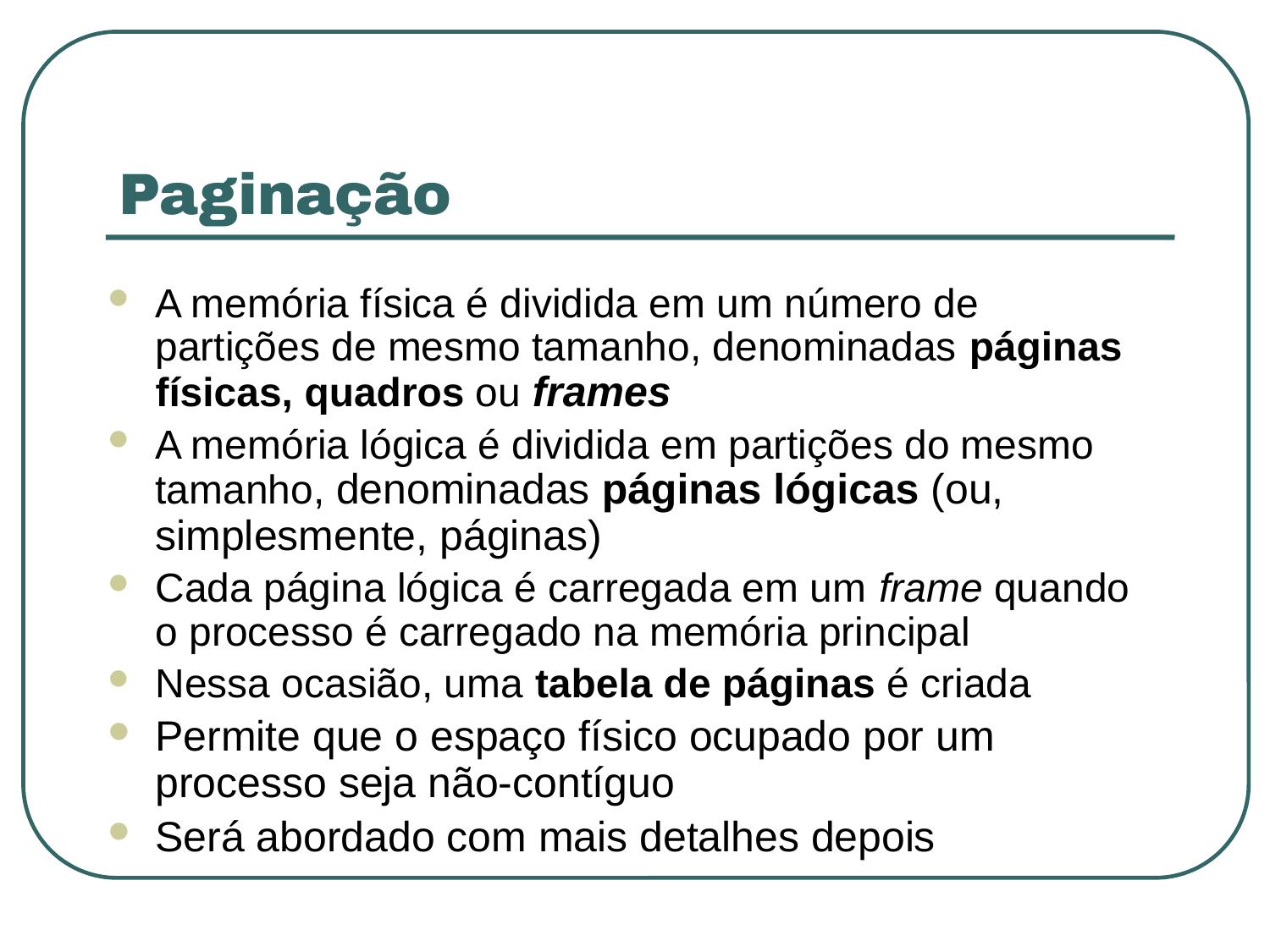

# Paginação
A memória física é dividida em um número de partições de mesmo tamanho, denominadas páginas físicas, quadros ou frames
A memória lógica é dividida em partições do mesmo tamanho, denominadas páginas lógicas (ou, simplesmente, páginas)
Cada página lógica é carregada em um frame quando o processo é carregado na memória principal
Nessa ocasião, uma tabela de páginas é criada
Permite que o espaço físico ocupado por um processo seja não-contíguo
Será abordado com mais detalhes depois